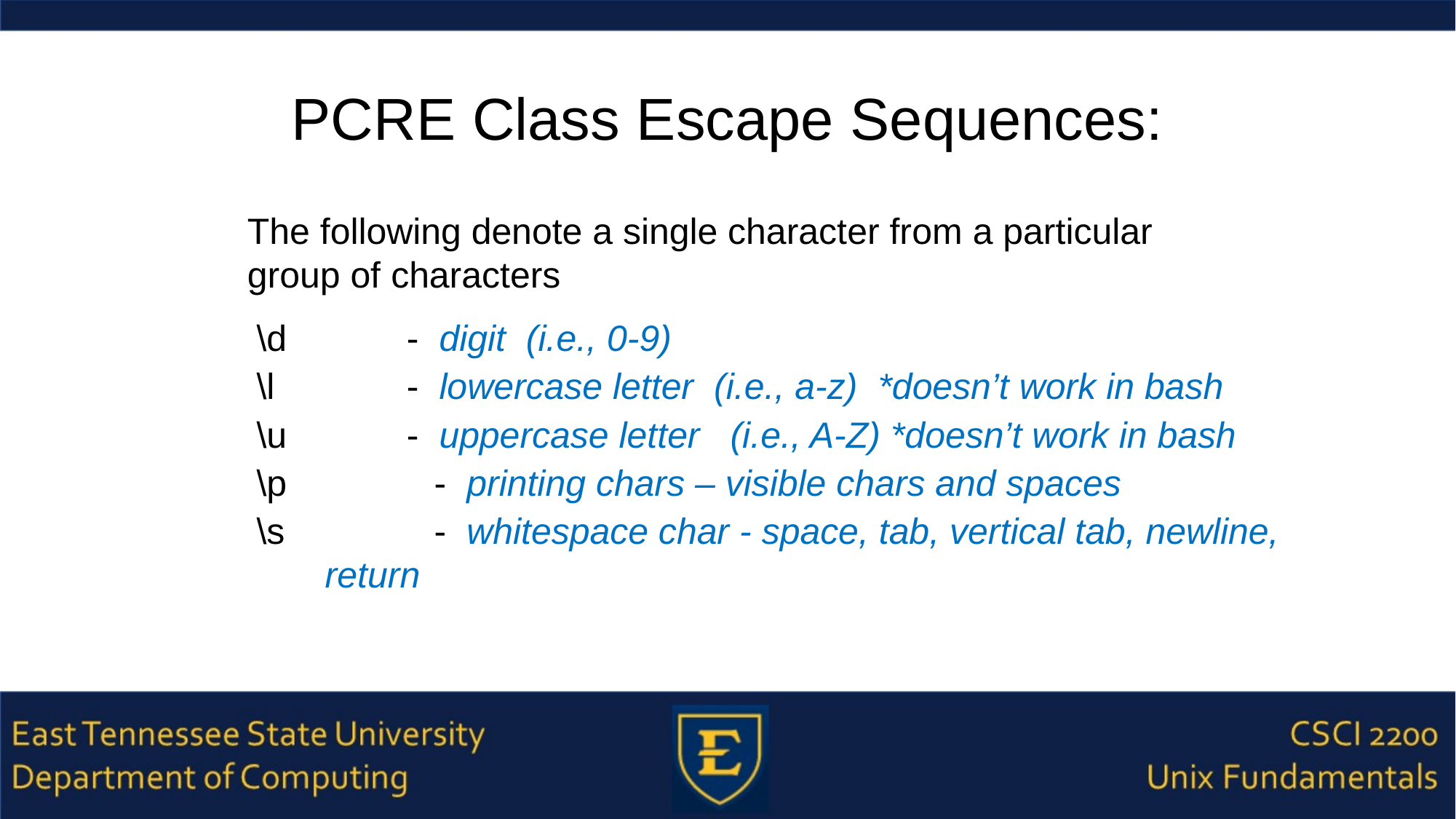

# PCRE Class Escape Sequences:
The following denote a single character from a particular group of characters
\d		-  digit  (i.e., 0-9)
\l		-  lowercase letter  (i.e., a-z)  *doesn’t work in bash
\u		-  uppercase letter   (i.e., A-Z) *doesn’t work in bash
\p  		-  printing chars – visible chars and spaces
\s   		-  whitespace char - space, tab, vertical tab, newline, return